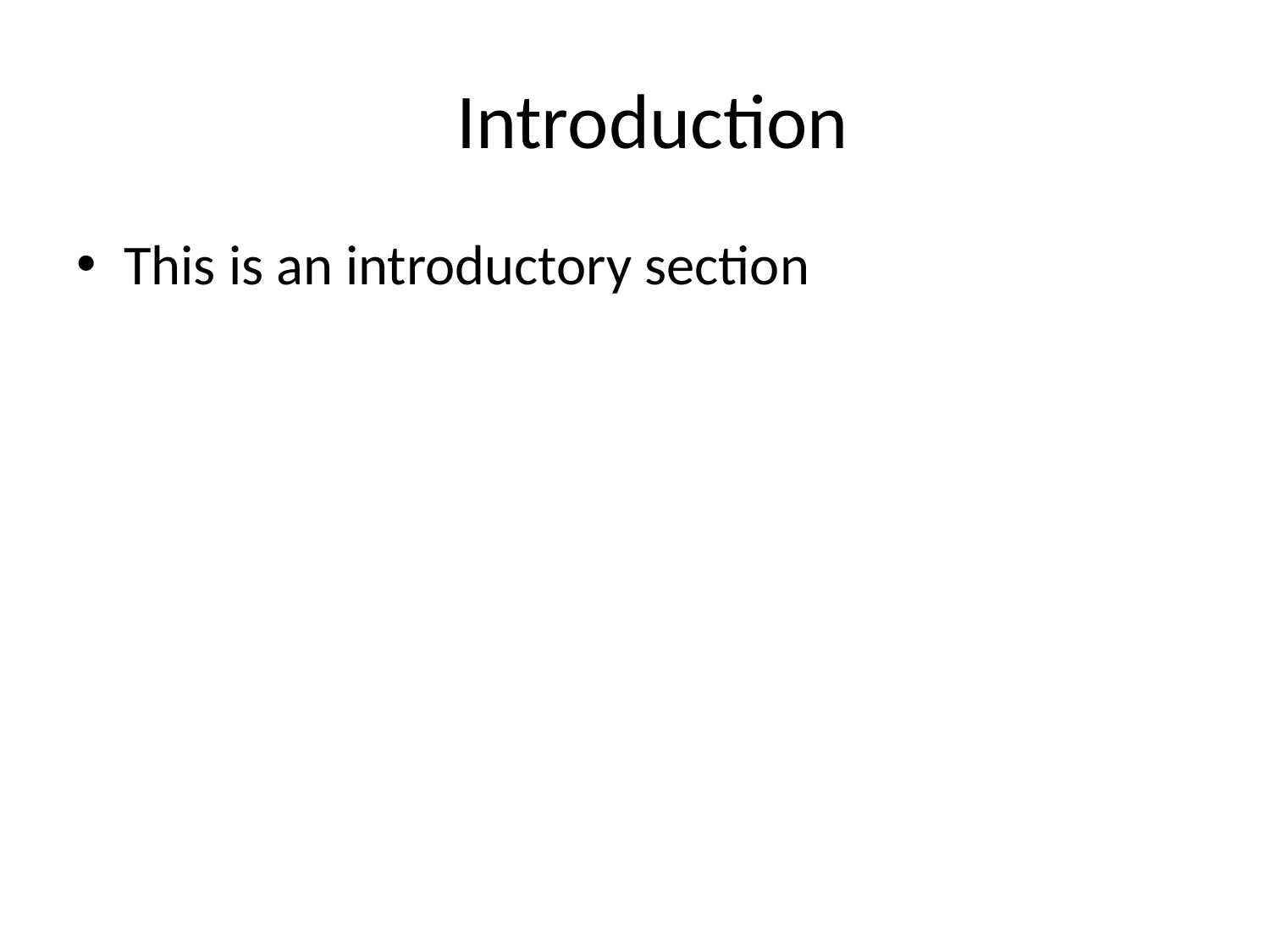

# Introduction
This is an introductory section